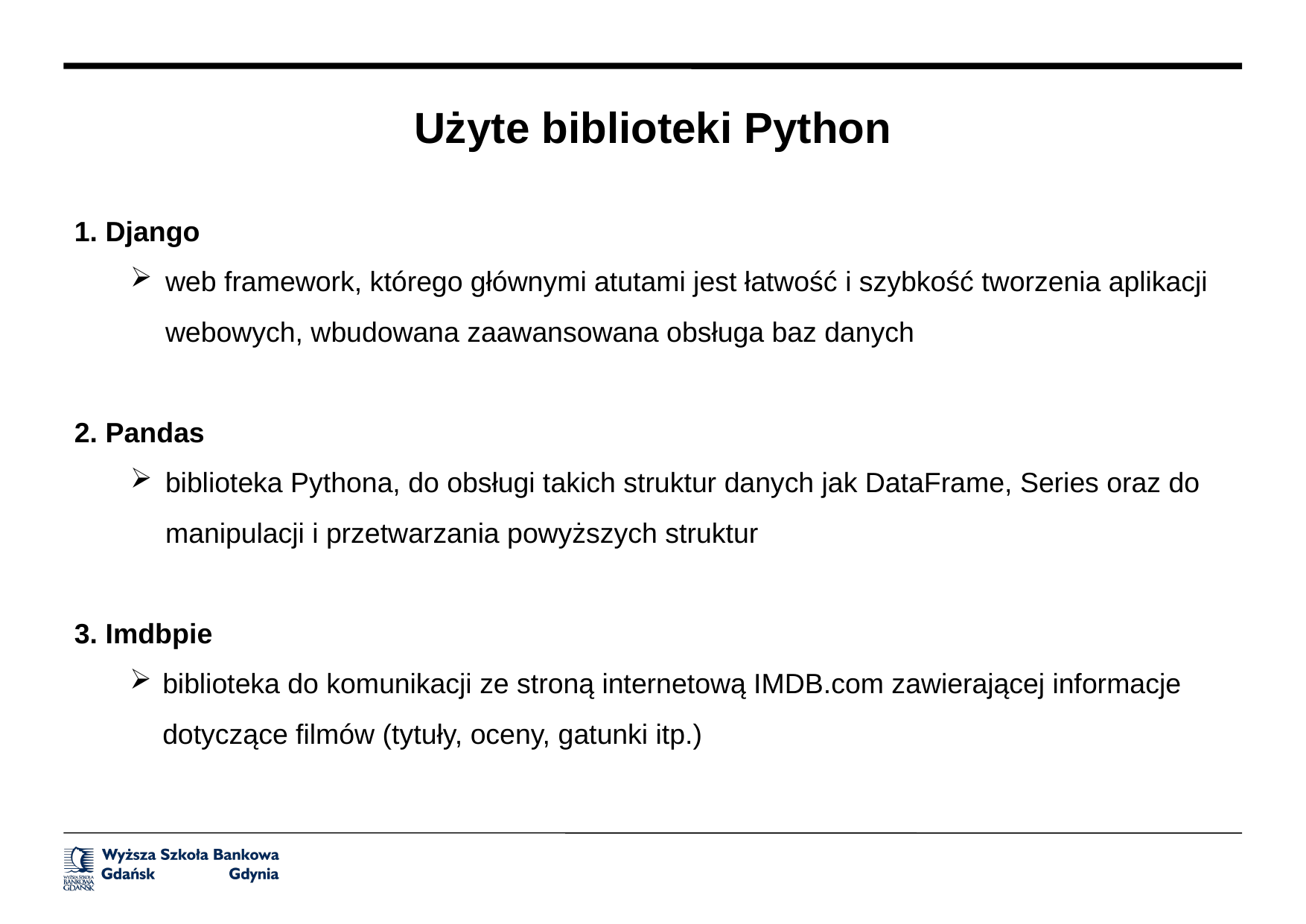

Użyte biblioteki Python

1. Django
web framework, którego głównymi atutami jest łatwość i szybkość tworzenia aplikacji webowych, wbudowana zaawansowana obsługa baz danych

2. Pandas
biblioteka Pythona, do obsługi takich struktur danych jak DataFrame, Series oraz do manipulacji i przetwarzania powyższych struktur

3. Imdbpie
biblioteka do komunikacji ze stroną internetową IMDB.com zawierającej informacje dotyczące filmów (tytuły, oceny, gatunki itp.)